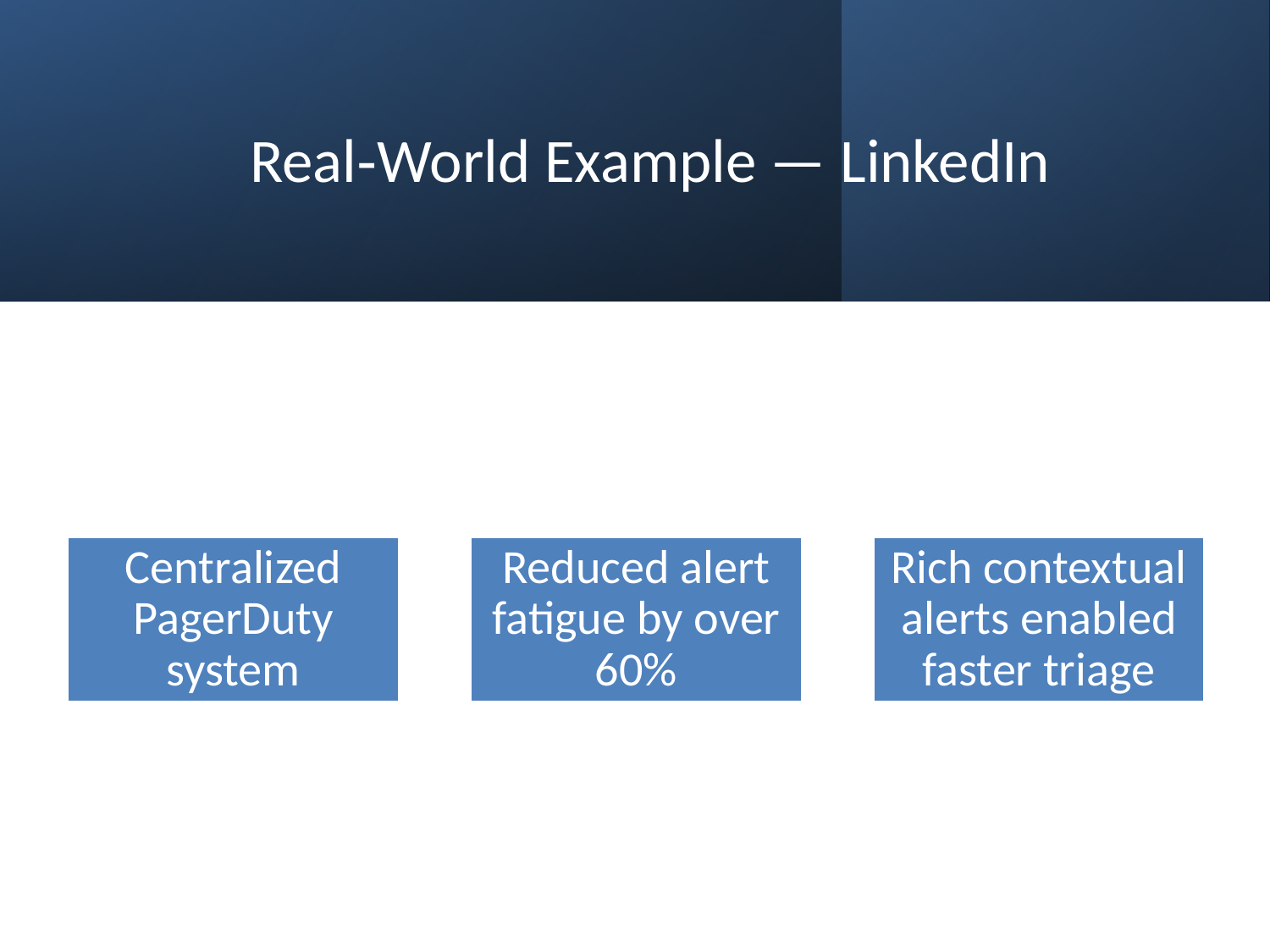

# Real‑World Example — LinkedIn
Centralized PagerDuty system
Reduced alert fatigue by over 60%
Rich contextual alerts enabled faster triage